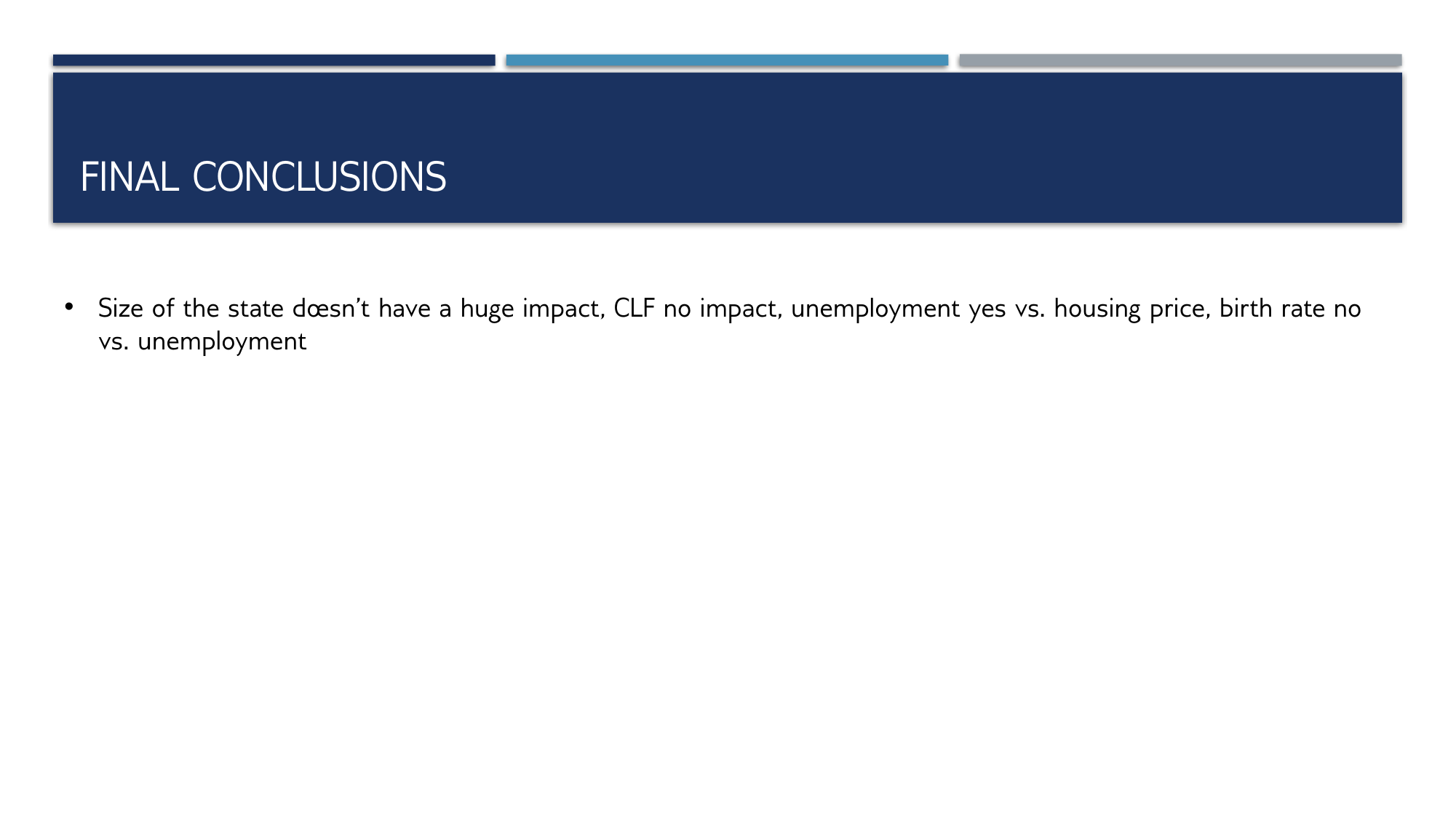

# Final Conclusions

Size of the state doesn’t have a huge impact, CLF no impact, unemployment yes vs. housing price, birth rate no vs. unemployment